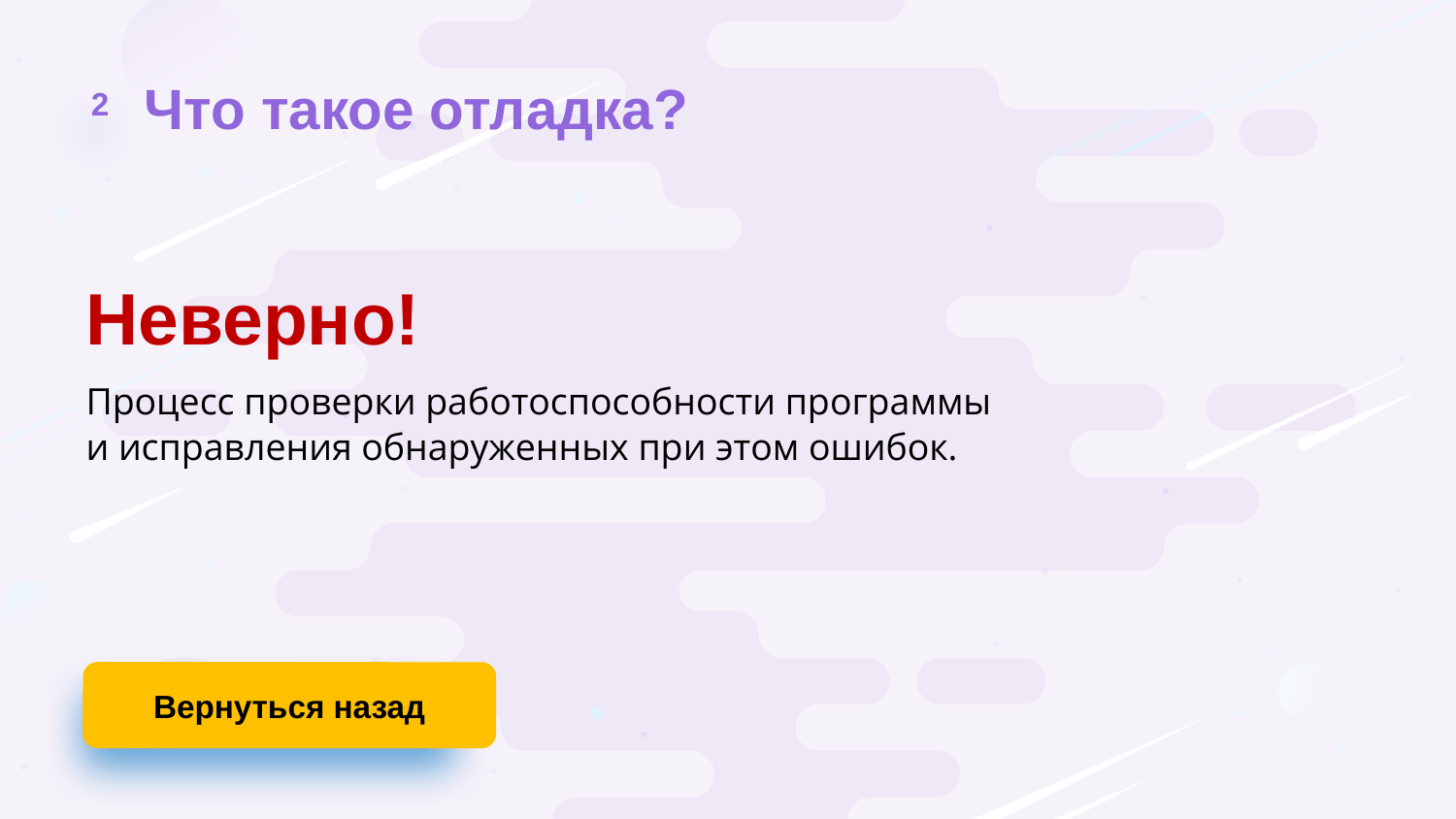

2
Что такое отладка?
Неверно!
Процесс проверки работоспособности программы и исправления обнаруженных при этом ошибок.
Вернуться назад